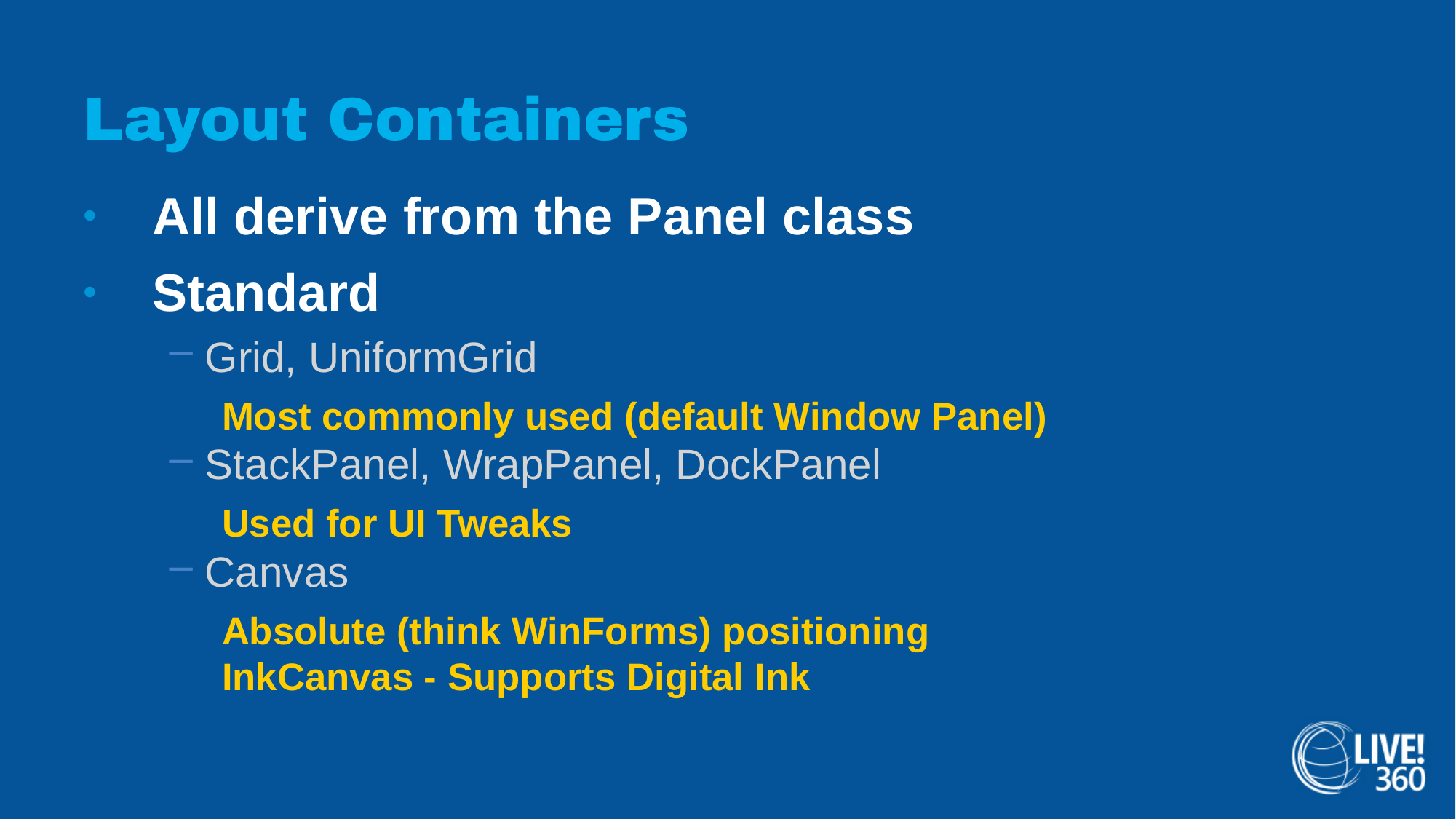

# Layout Containers
All derive from the Panel class
Standard
Grid, UniformGrid
Most commonly used (default Window Panel)
StackPanel, WrapPanel, DockPanel
Used for UI Tweaks
Canvas
Absolute (think WinForms) positioning
InkCanvas - Supports Digital Ink